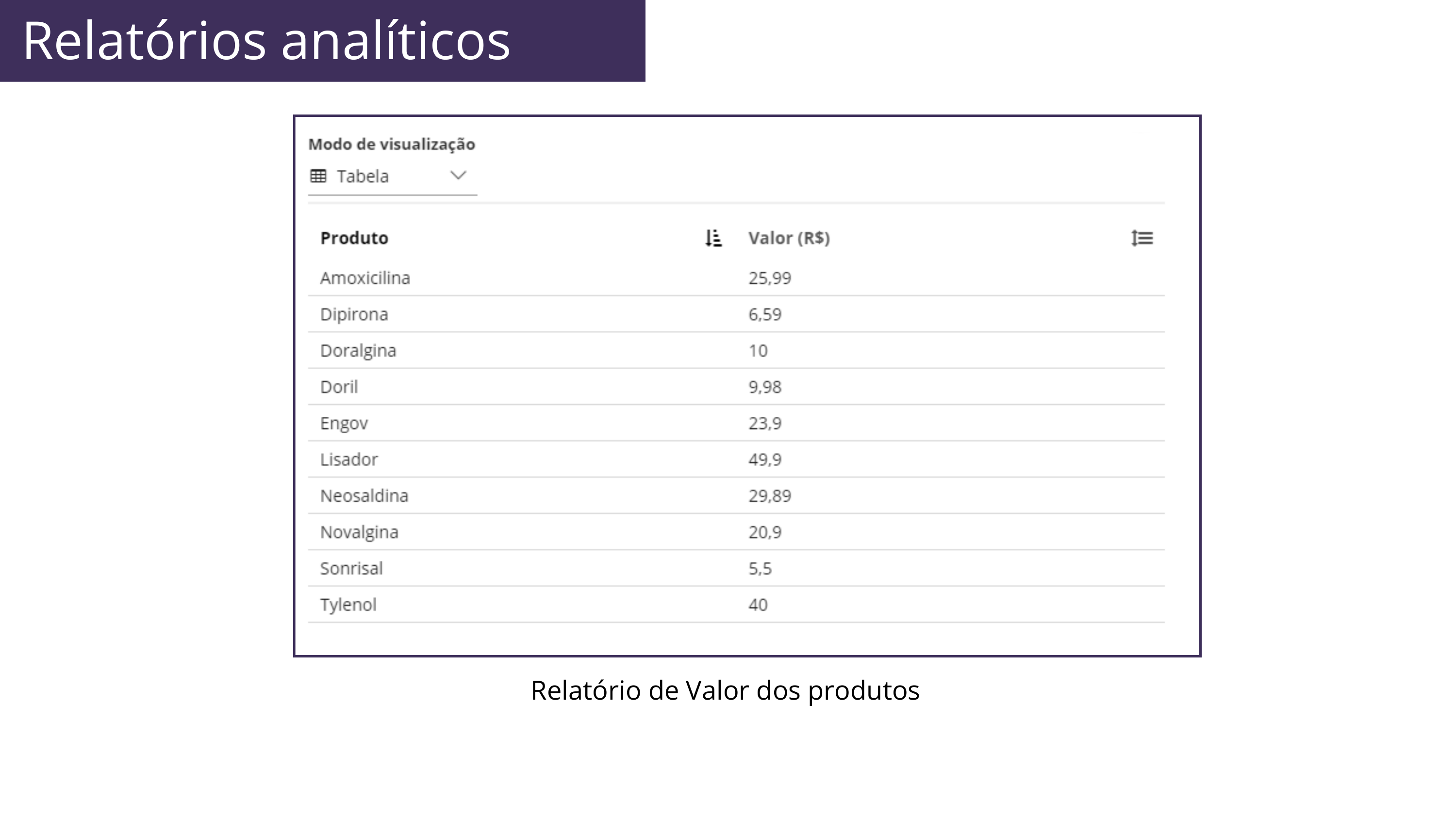

Relatórios analíticos

Relatório de Valor dos produtos